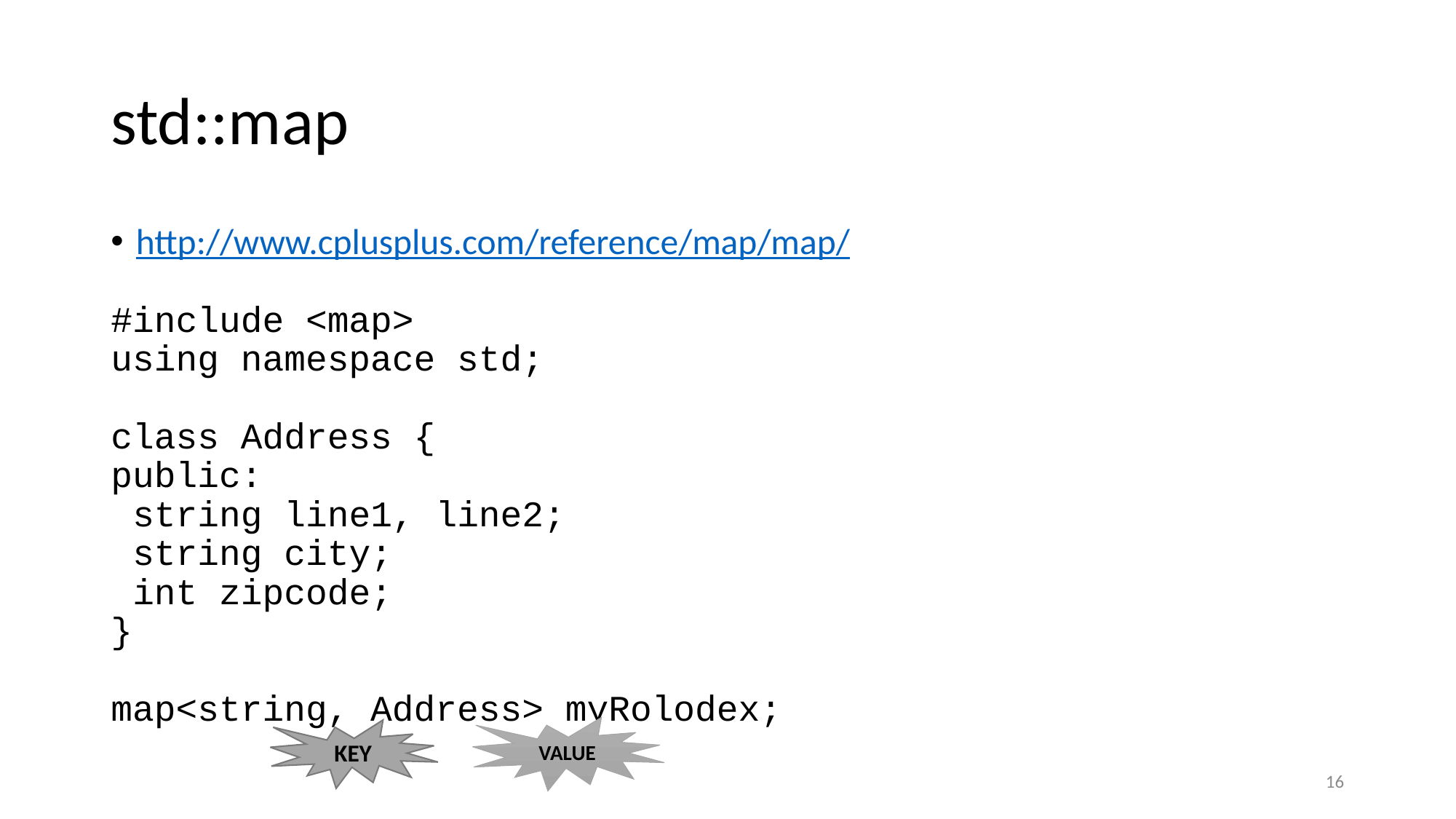

# std::map
http://www.cplusplus.com/reference/map/map/

#include <map>
using namespace std;

class Address {
public:
 string line1, line2;
 string city;
 int zipcode;
}

map<string, Address> myRolodex;
VALUE
KEY
16